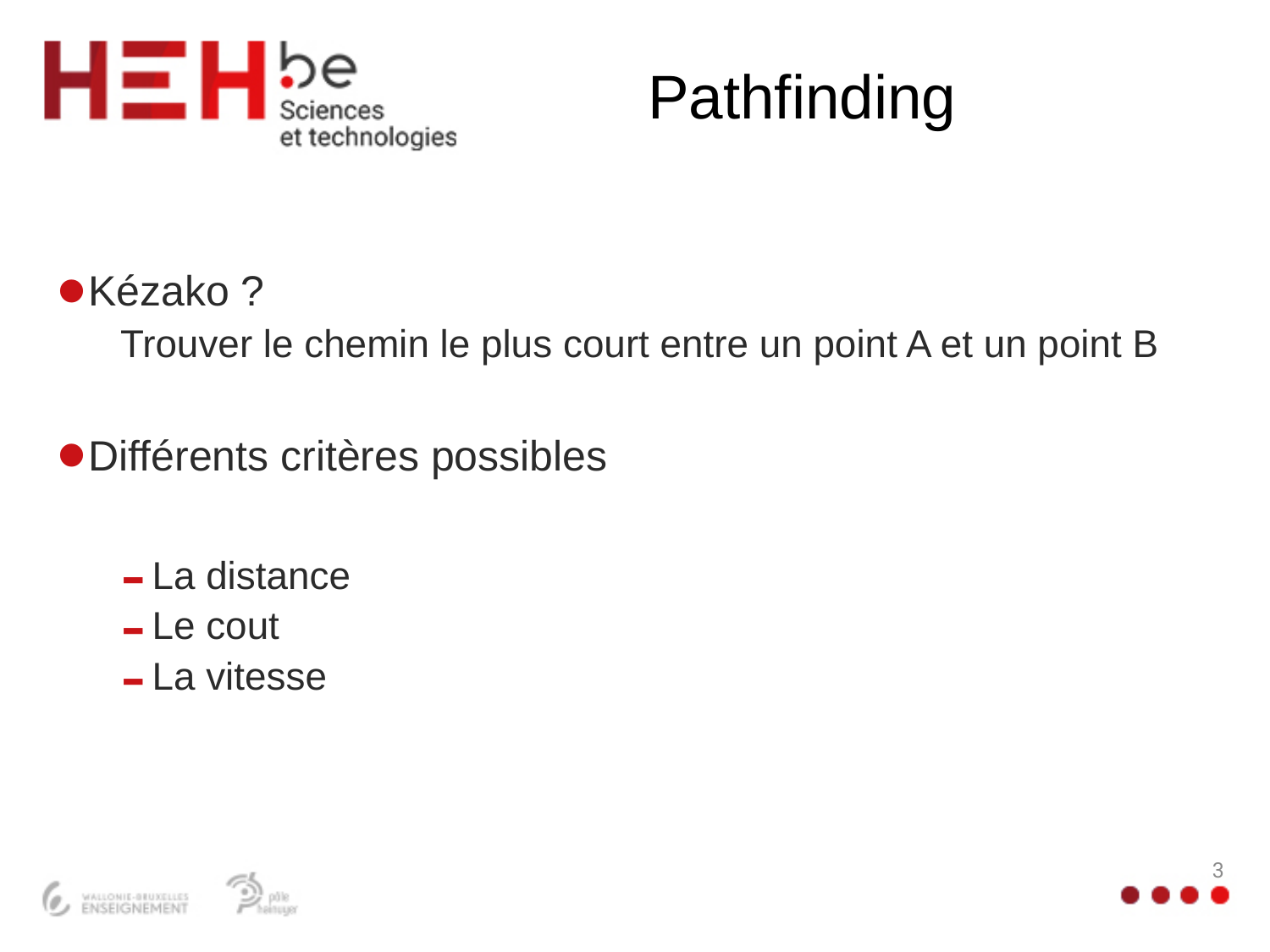

# Pathfinding
Kézako ?
Trouver le chemin le plus court entre un point A et un point B

Différents critères possibles

La distance
Le cout
La vitesse

3